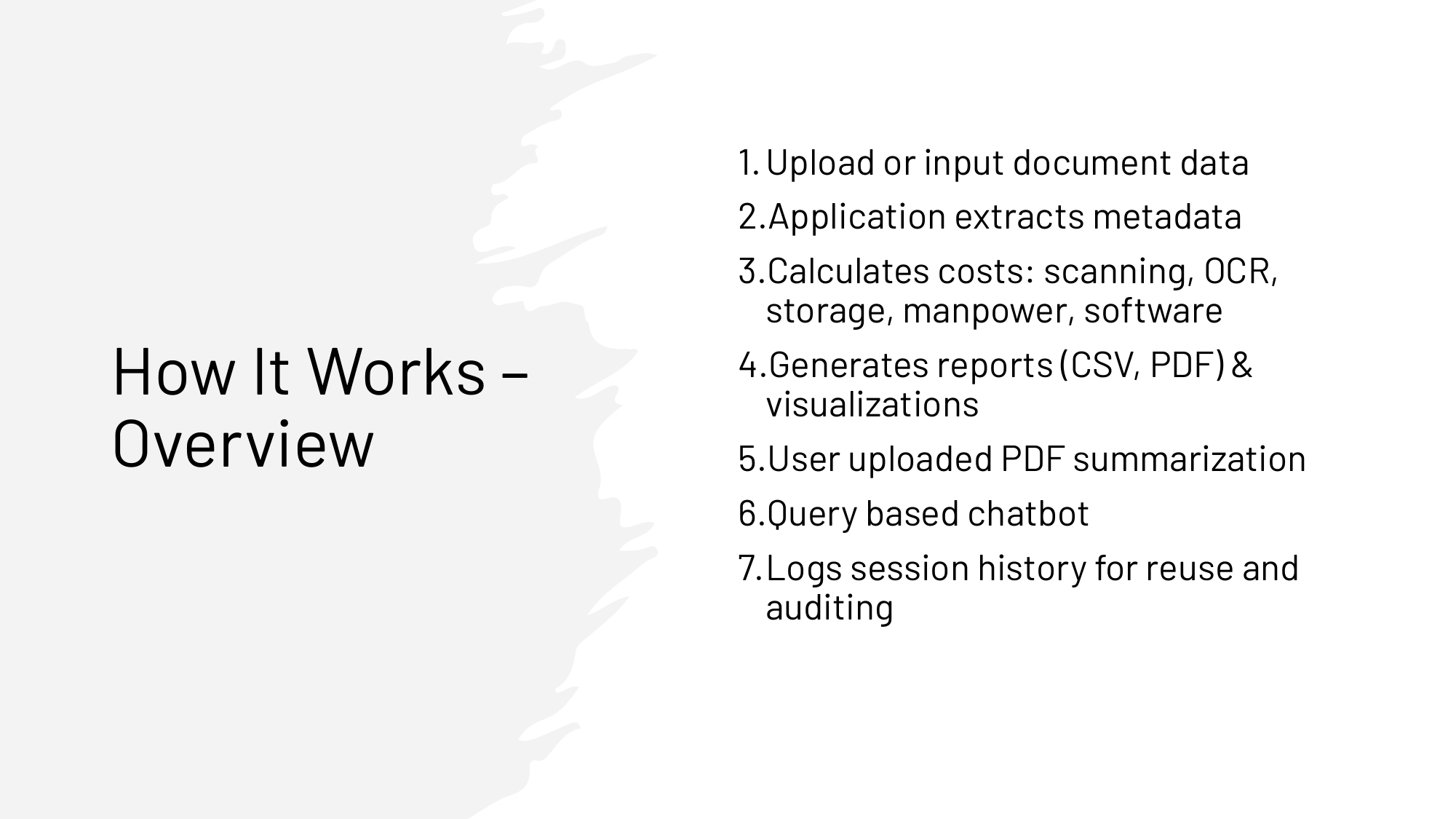

# How It Works – Overview
Upload or input document data
Application extracts metadata
Calculates costs: scanning, OCR, storage, manpower, software
Generates reports (CSV, PDF) & visualizations
User uploaded PDF summarization
Query based chatbot
Logs session history for reuse and auditing